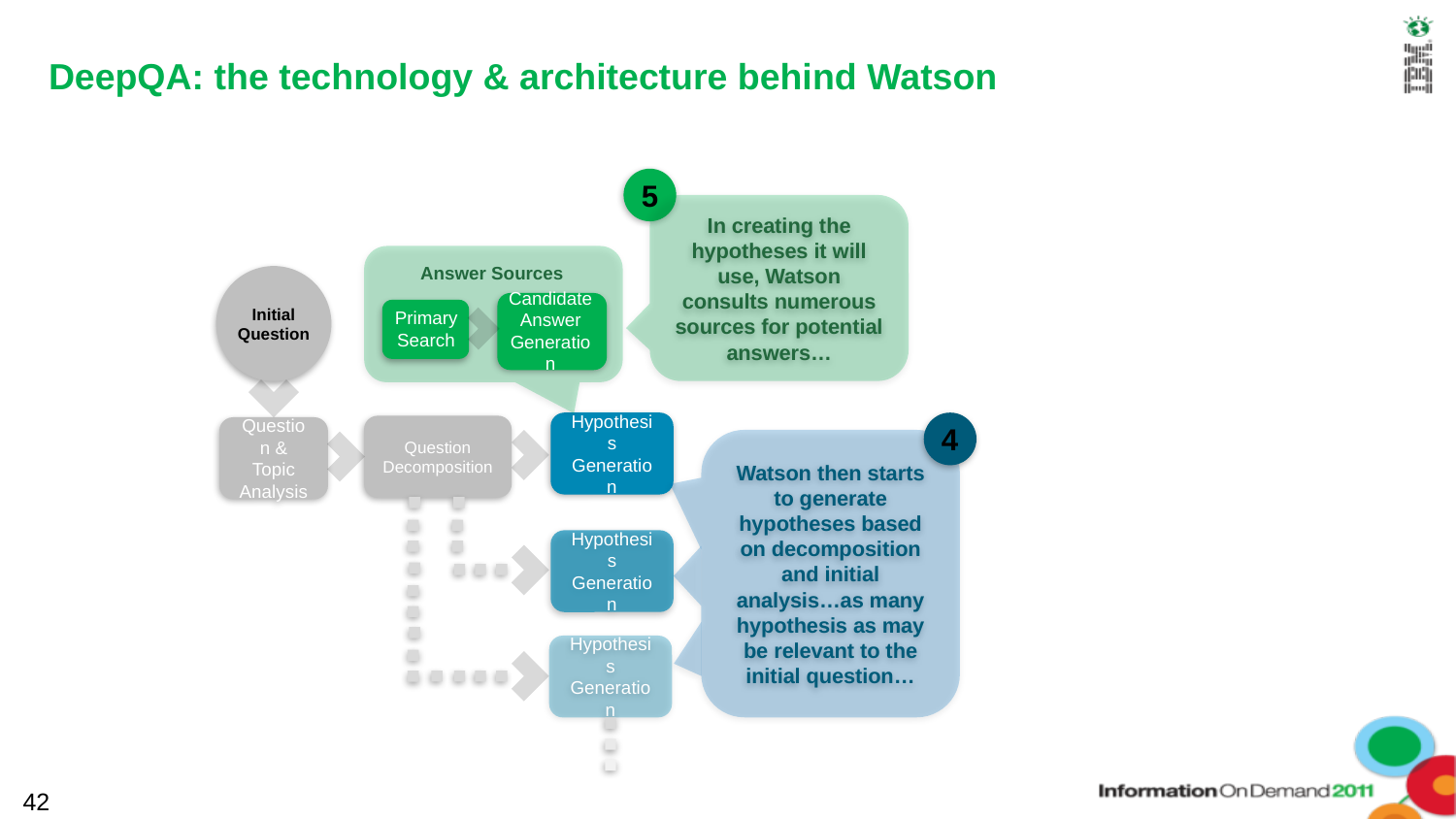

# DeepQA: the technology & architecture behind Watson
5
In creating the hypotheses it will use, Watson consults numerous sources for potential answers…

Answer Sources
Candidate
Answer
Generation

Primary
Search

Initial
Question

Hypothesis
Generation
4
Watson then starts to generate hypotheses based on decomposition and initial analysis…as many hypothesis as may be relevant to the initial question…

Question
Decomposition
Question & Topic Analysis

Hypothesis
Generation
Hypothesis
Generation

42